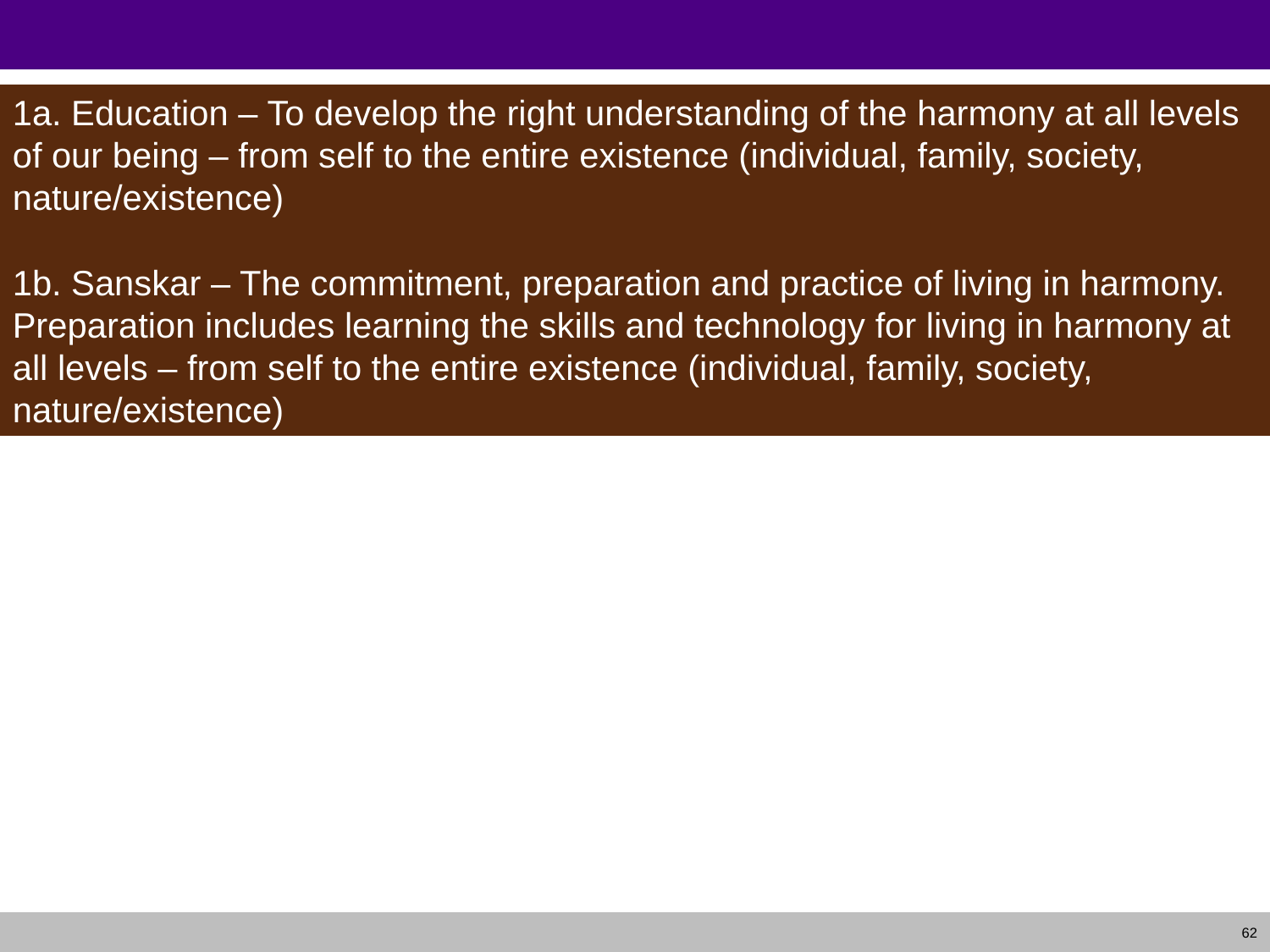

#

1a. Education – To develop the right understanding of the harmony at all levels of our being – from self to the entire existence (individual, family, society, nature/existence)

1b. Sanskar – The commitment, preparation and practice of living in harmony.  Preparation includes learning the skills and technology for living in harmony at all levels – from self to the entire existence (individual, family, society, nature/existence)